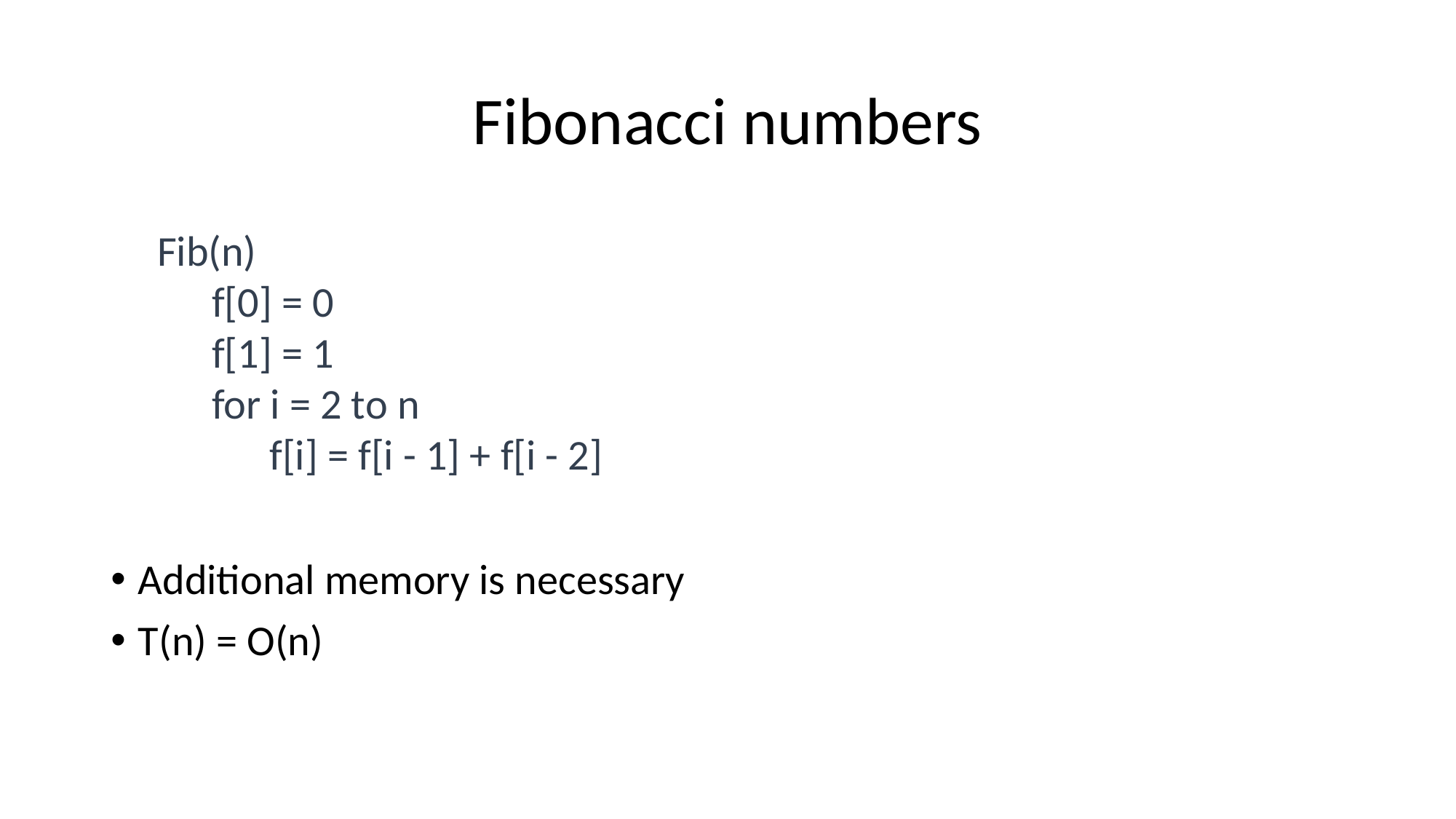

# Fibonacci numbers
Fib(n)
f[0] = 0
f[1] = 1
for i = 2 to n
      f[i] = f[i - 1] + f[i - 2]

Additional memory is necessary
T(n) = O(n)